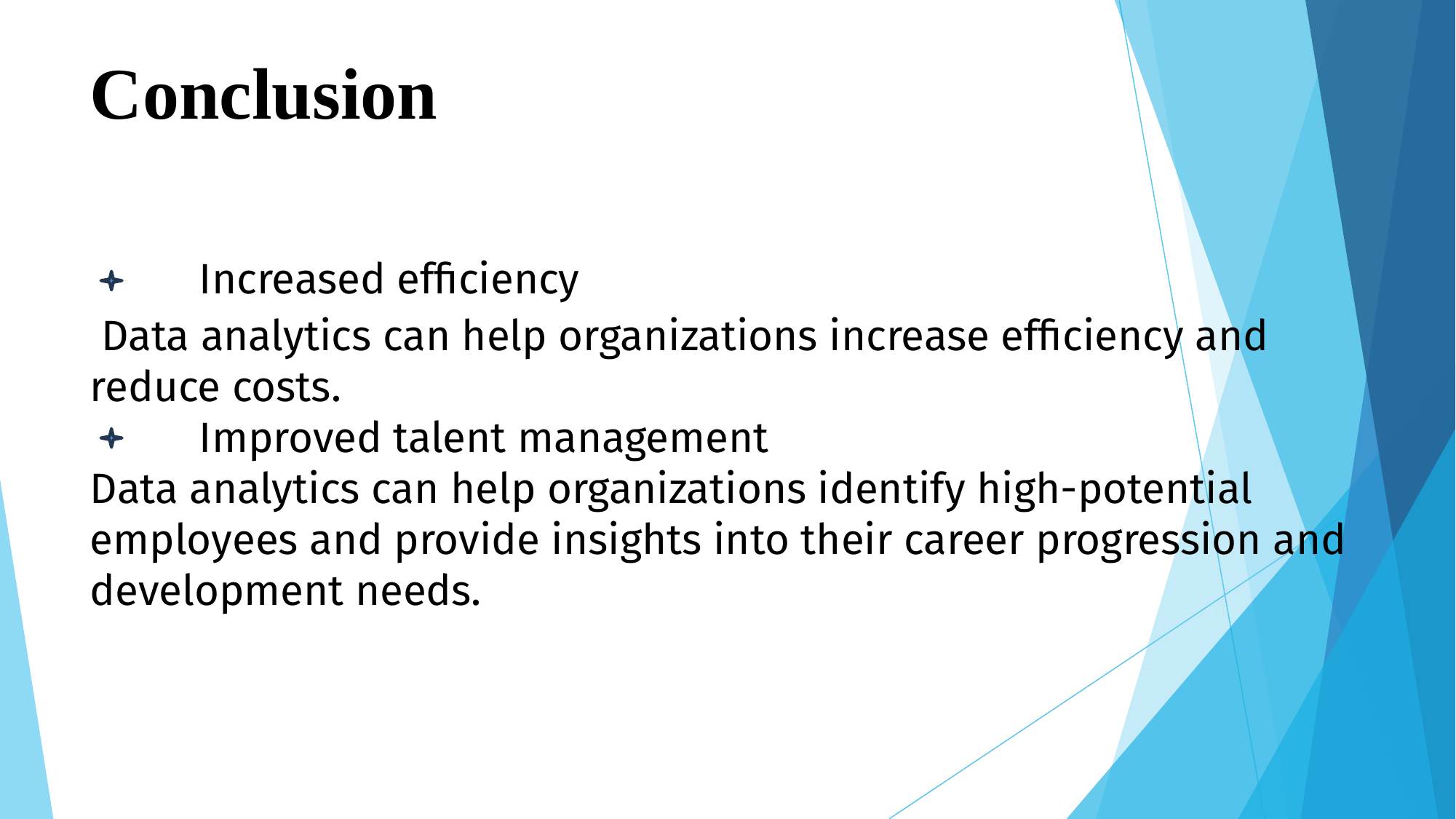

# Conclusion Increased efficiency Data analytics can help organizations increase efficiency and        reduce costs. Improved talent management Data analytics can help organizations identify high-potential employees and provide insights into their career progression and development needs.